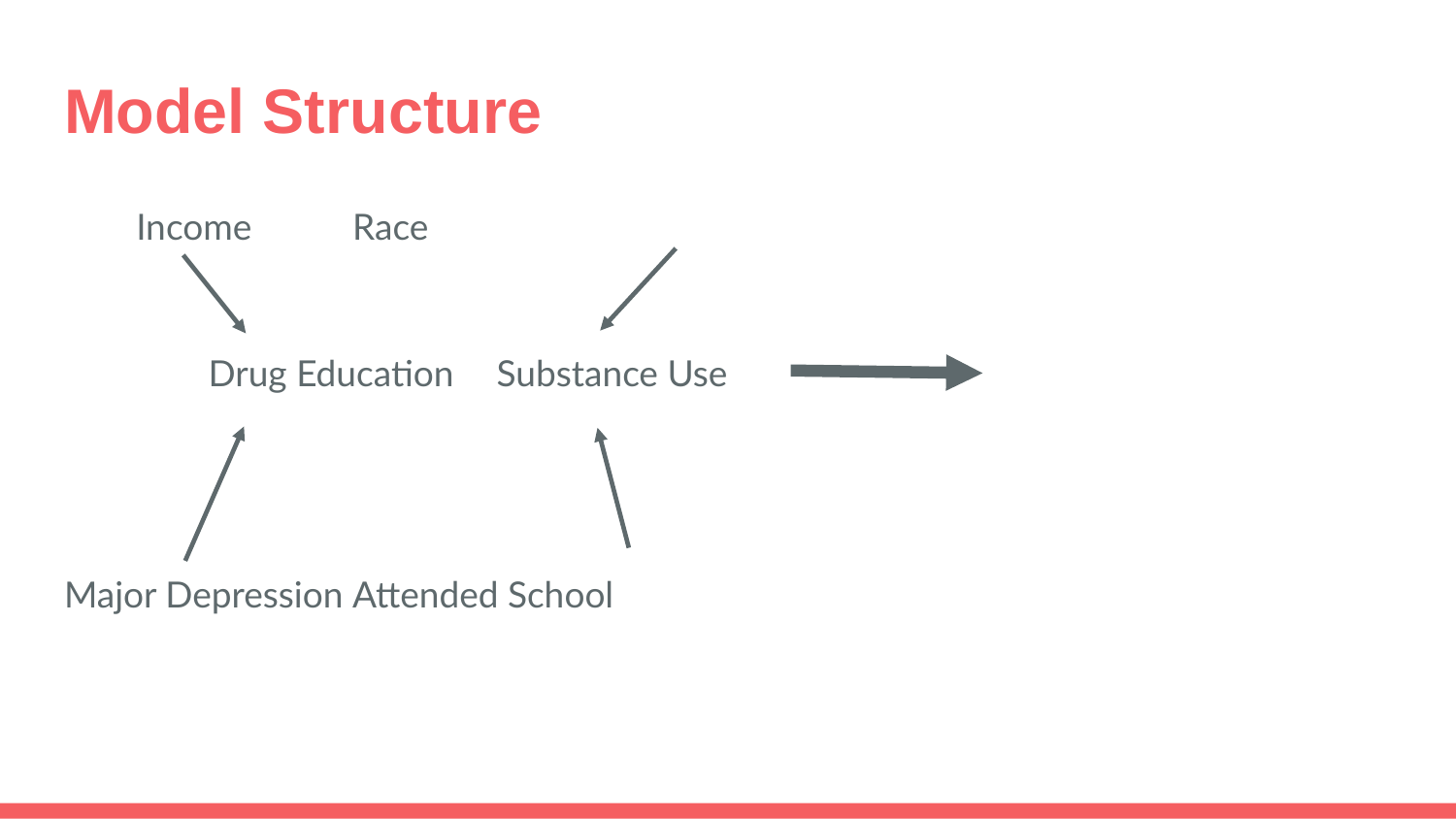

# Model Structure
Income						Race

			Drug Education								Substance Use

Major Depression				Attended School